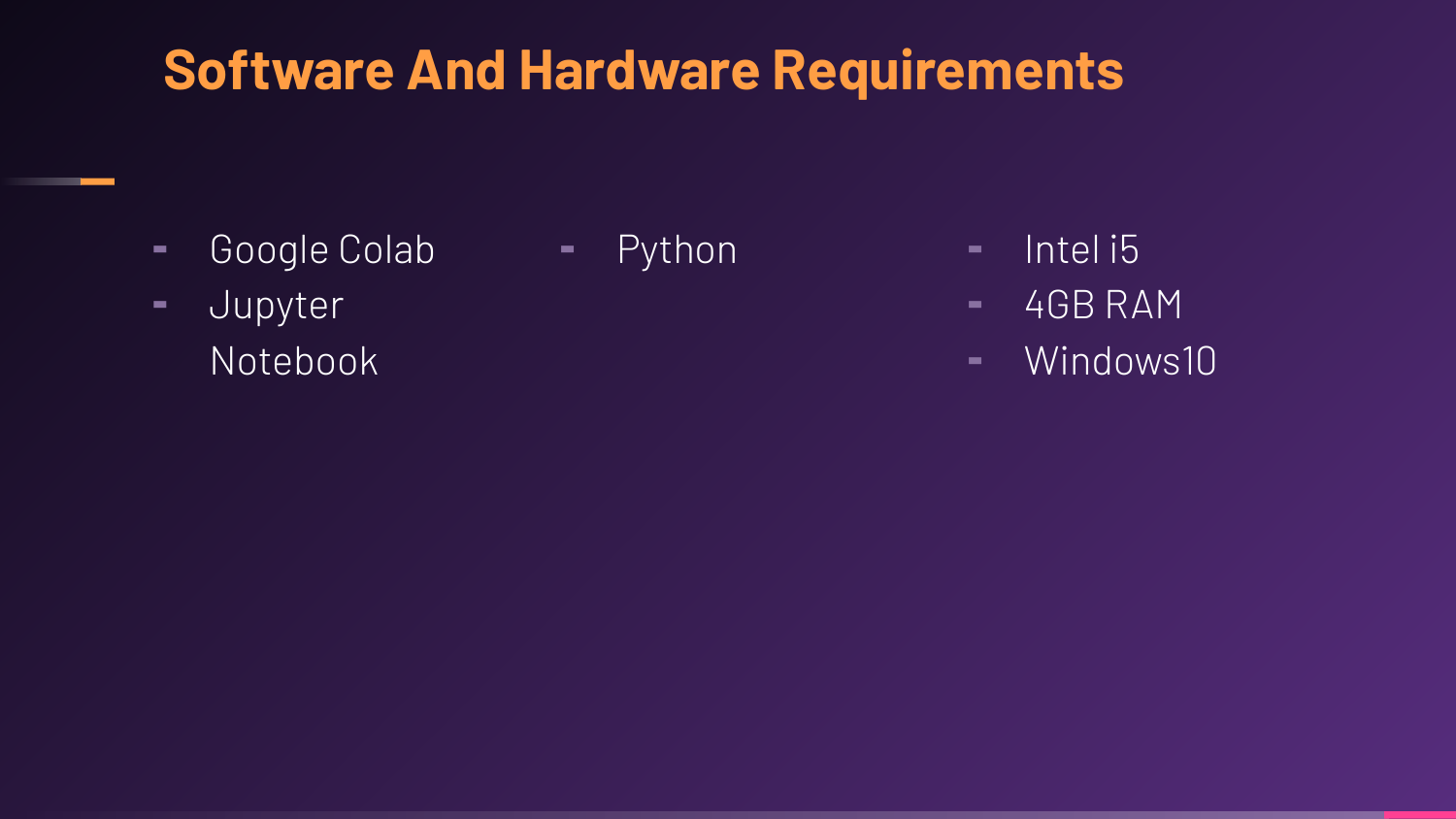

# Software And Hardware Requirements
Google Colab
Jupyter Notebook
Python
Intel i5
4GB RAM
Windows10